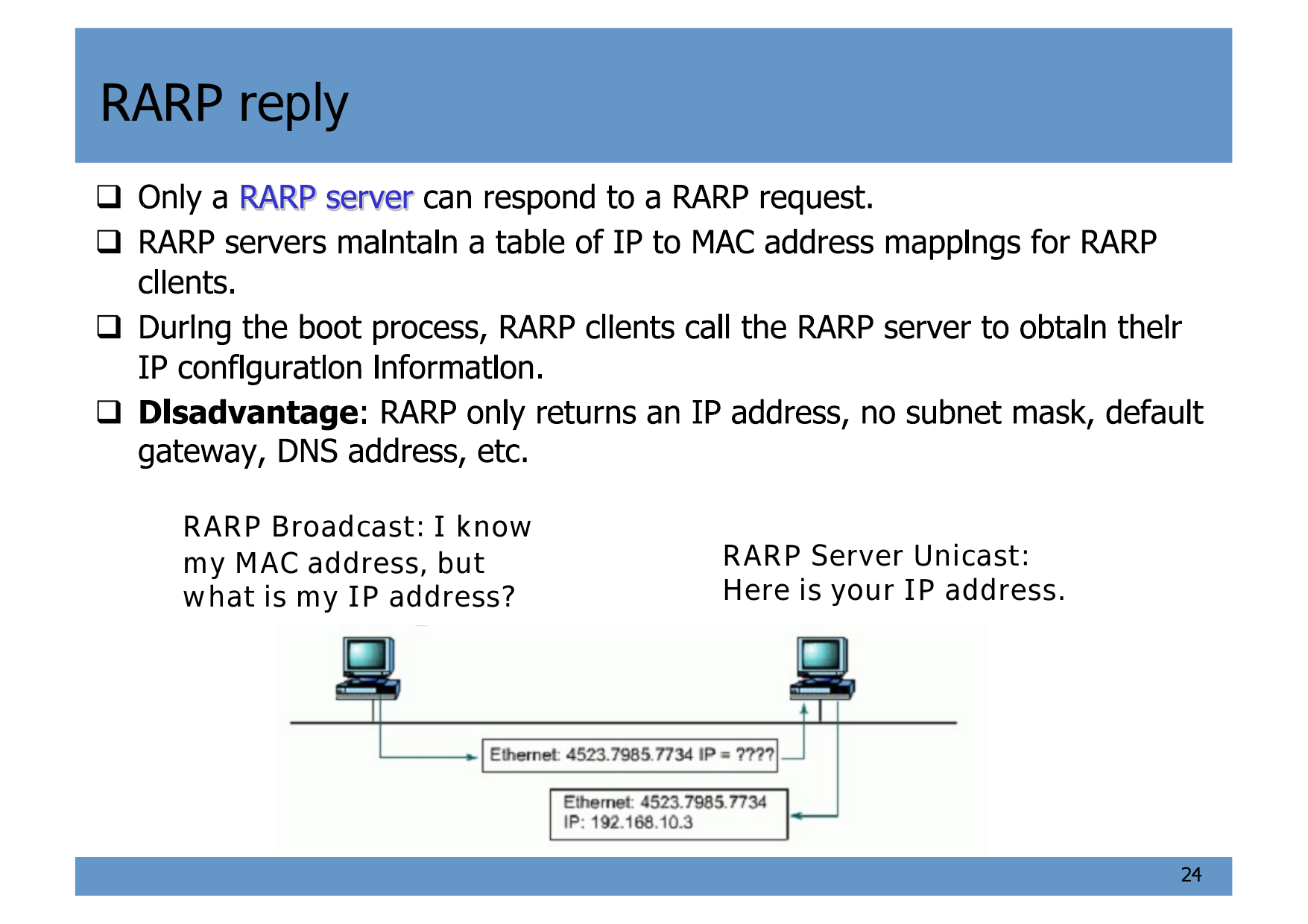

RARP reply

RARP Broadcast: I know
my MAC address, but what is my IP address?
RARP Server Unicast:
Here is your IP address.

24